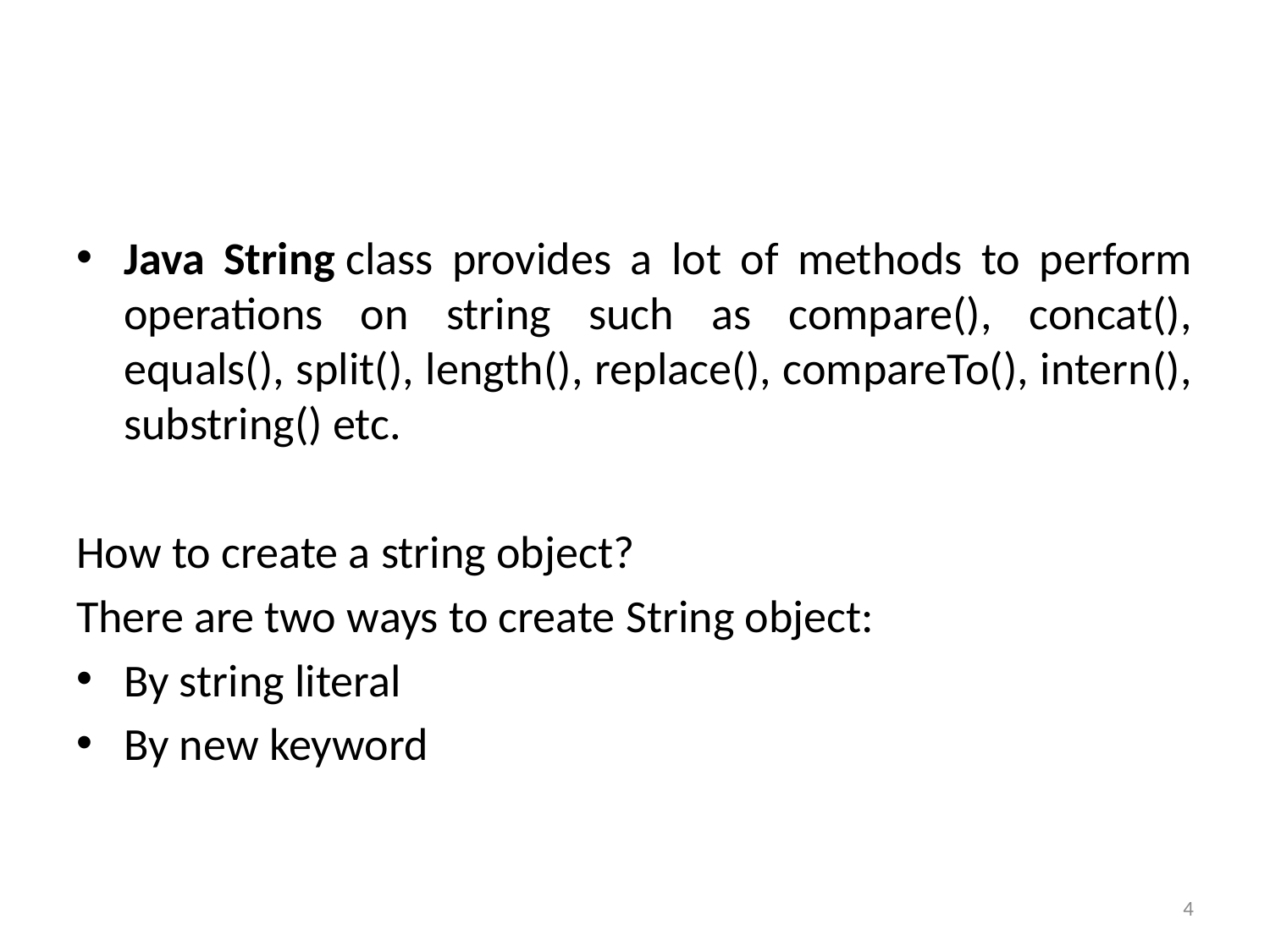

#
Java String class provides a lot of methods to perform operations on string such as compare(), concat(), equals(), split(), length(), replace(), compareTo(), intern(), substring() etc.

How to create a string object?
There are two ways to create String object:
By string literal
By new keyword

4